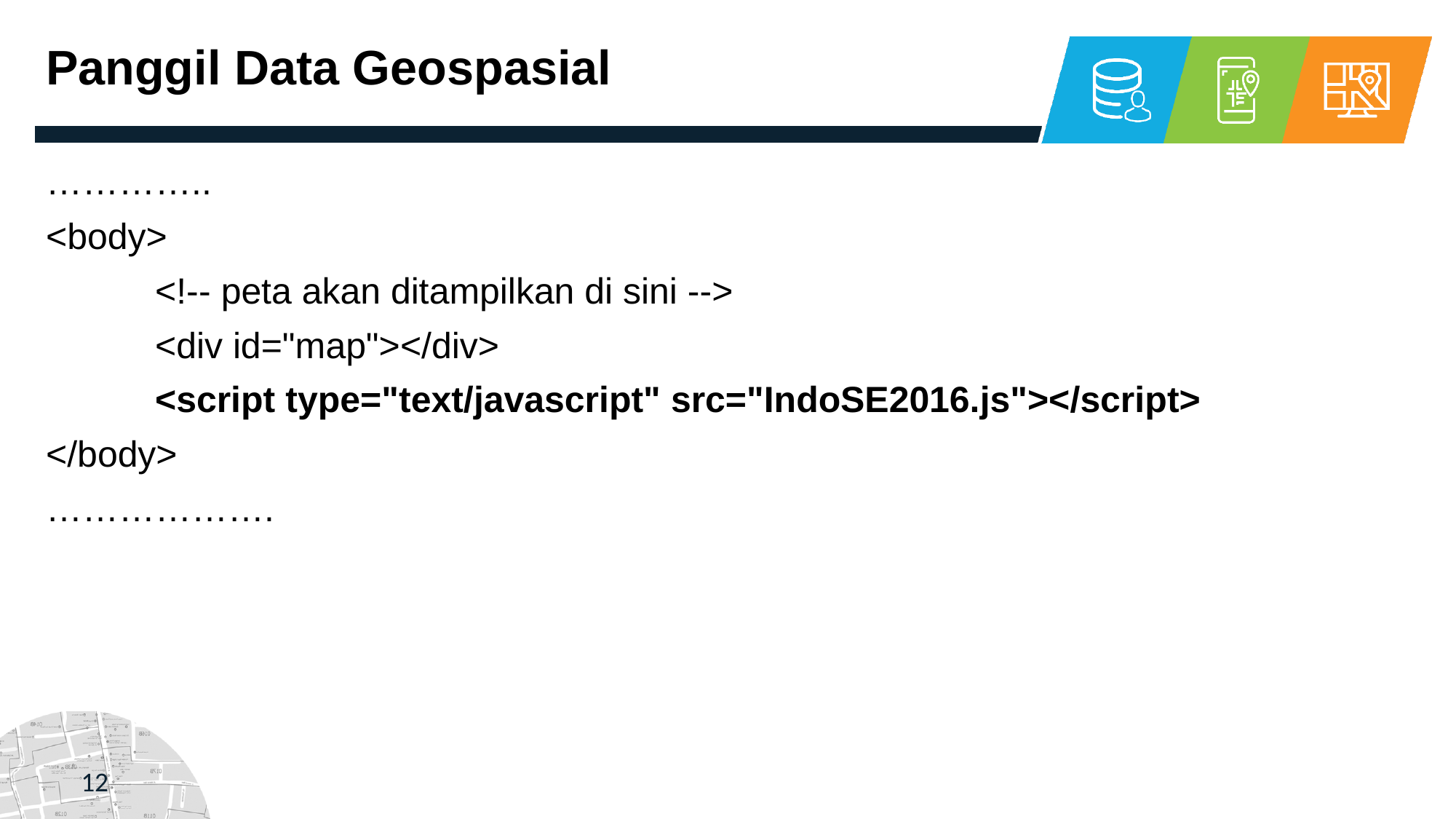

# Panggil Data Geospasial
…………..
<body>
	<!-- peta akan ditampilkan di sini -->
	<div id="map"></div>
	<script type="text/javascript" src="IndoSE2016.js"></script>
</body>
……………….